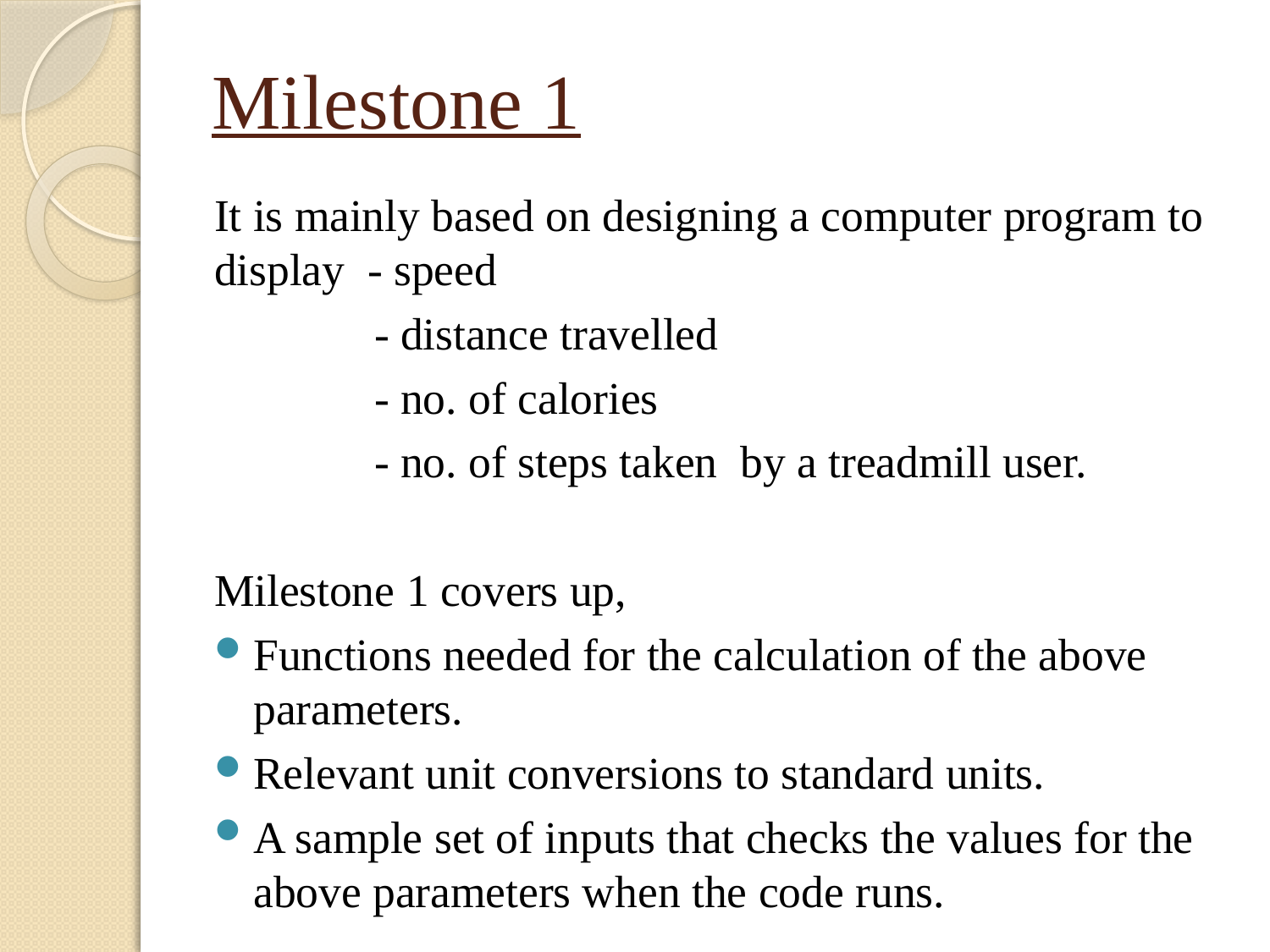

# Milestone 1
It is mainly based on designing a computer program to  display  - speed
              - distance travelled
              - no. of calories
              - no. of steps taken  by a treadmill user.

Milestone 1 covers up,
Functions needed for the calculation of the above parameters.
Relevant unit conversions to standard units.
A sample set of inputs that checks the values for the above parameters when the code runs.